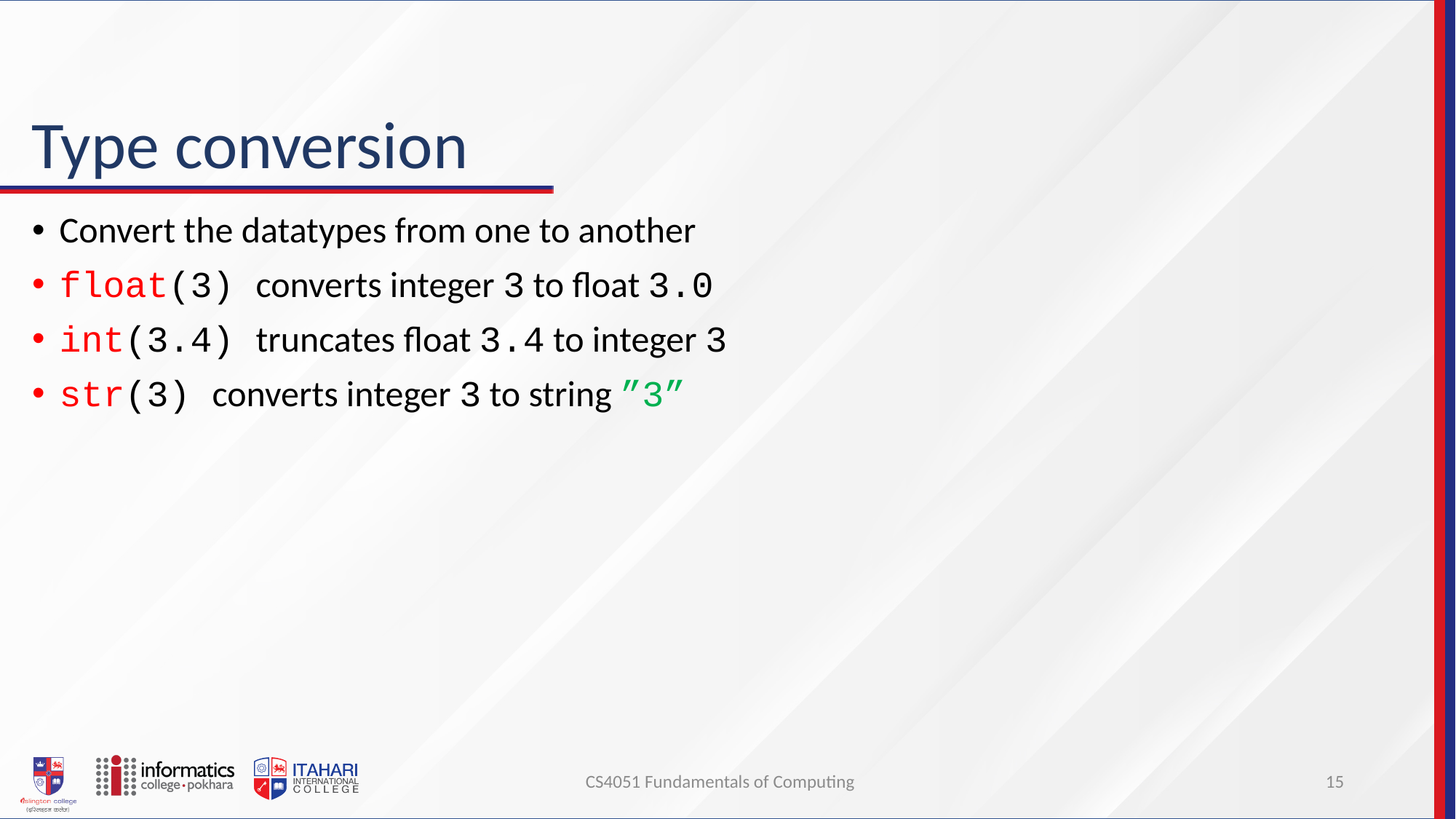

# Type conversion
Convert the datatypes from one to another
float(3) converts integer 3 to float 3.0
int(3.4) truncates float 3.4 to integer 3
str(3) converts integer 3 to string ”3”

CS4051 Fundamentals of Computing
15